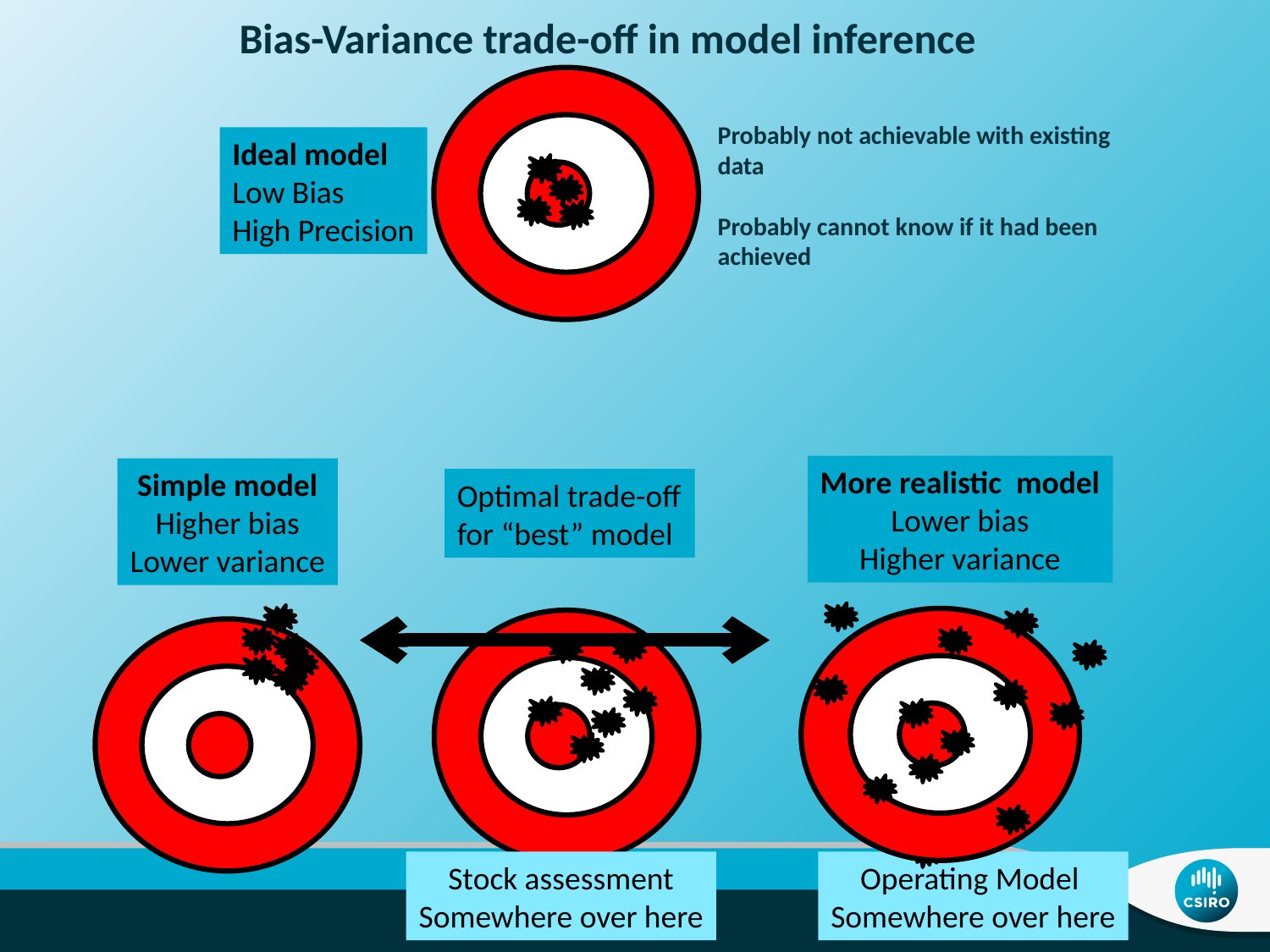

Bias-Variance trade-off in model inference

Probably not achievable with existing data

Probably cannot know if it had been achieved
Ideal model
Low Bias
High Precision
More realistic  model
Lower bias
Higher variance
Simple model
Higher bias
Lower variance
Optimal trade-off for “best” model

Stock assessment
Somewhere over here
Operating Model
Somewhere over here